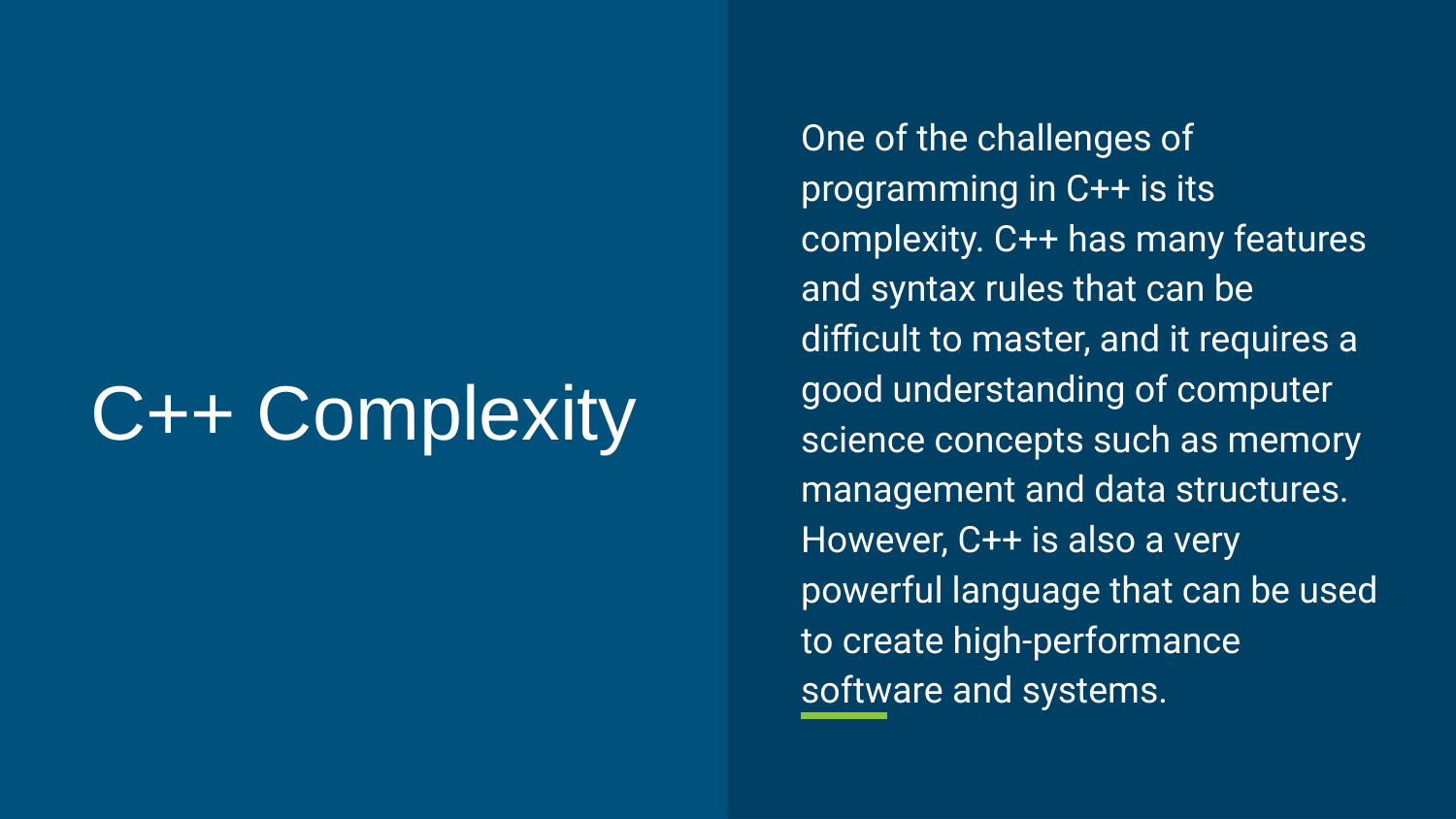

One of the challenges of programming in C++ is its complexity. C++ has many features and syntax rules that can be difficult to master, and it requires a good understanding of computer science concepts such as memory management and data structures. However, C++ is also a very powerful language that can be used to create high-performance software and systems.
# C++ Complexity